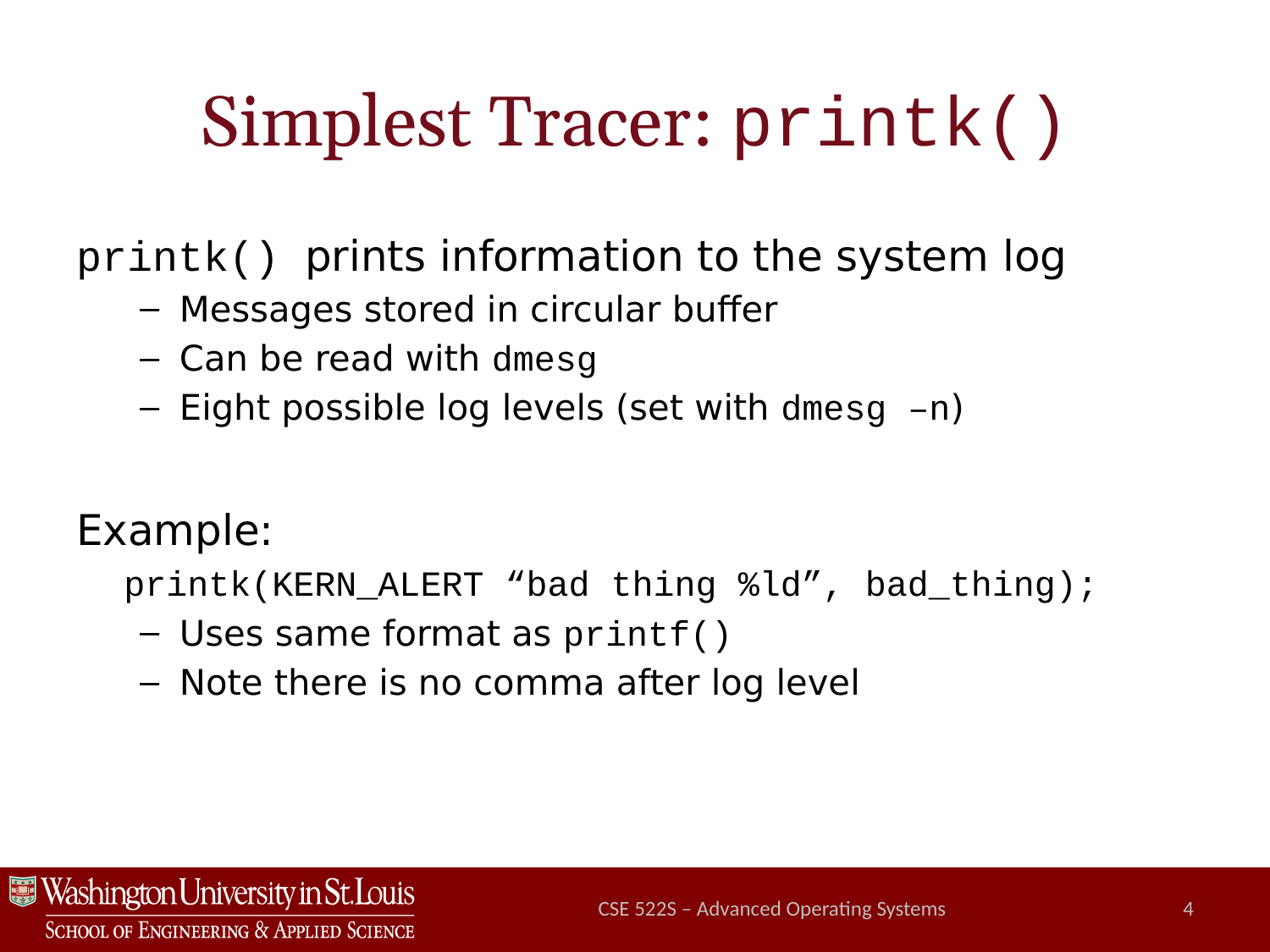

# Simplest Tracer: printk()
printk() prints information to the system log
Messages stored in circular buffer
Can be read with dmesg
Eight possible log levels (set with dmesg –n)

Example:
	printk(KERN_ALERT “bad thing %ld”, bad_thing);
Uses same format as printf()
Note there is no comma after log level
CSE 522S – Advanced Operating Systems
4